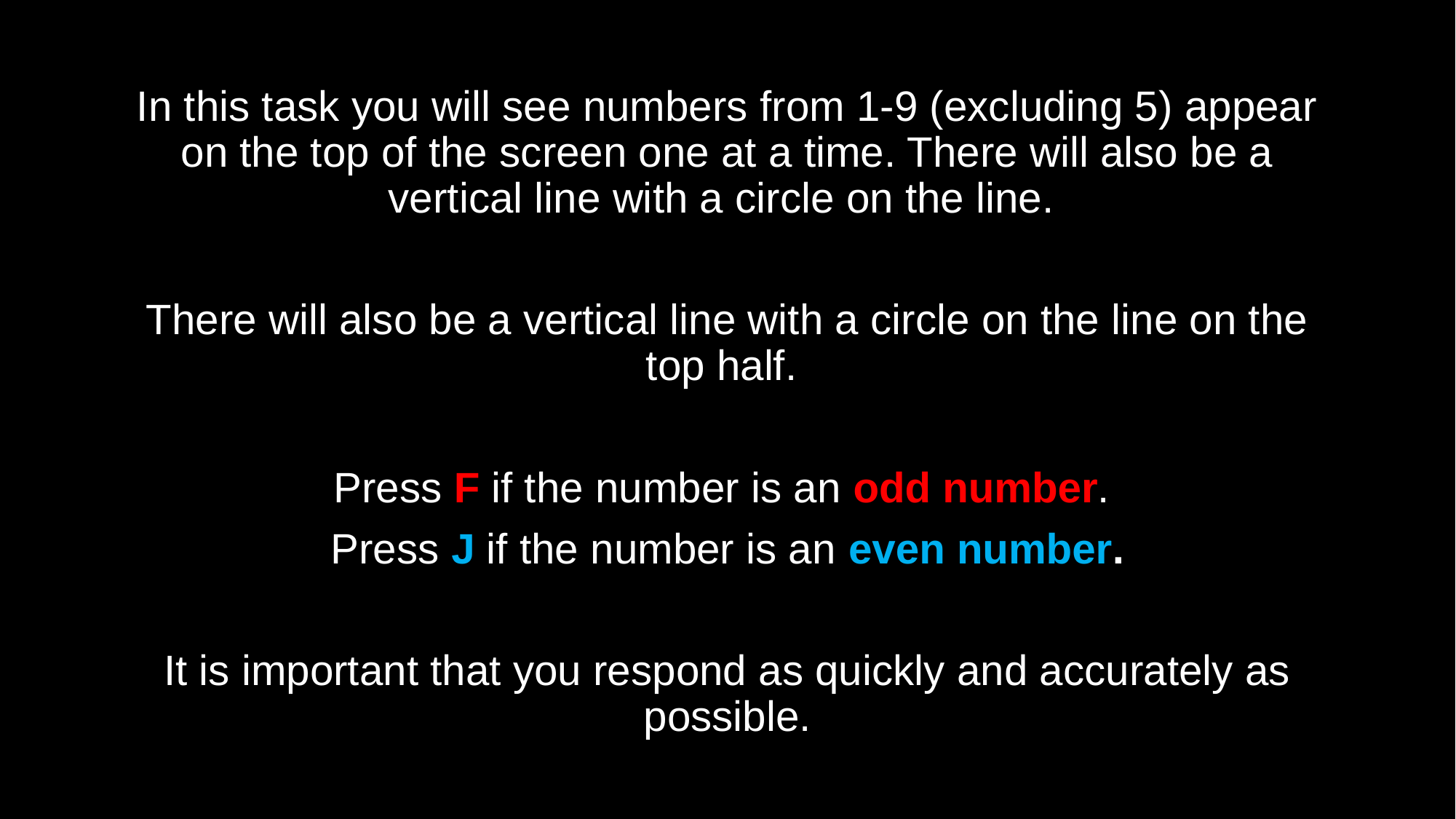

In this task you will see numbers from 1-9 (excluding 5) appear on the top of the screen one at a time. There will also be a vertical line with a circle on the line.

There will also be a vertical line with a circle on the line on the top half.

Press F if the number is an odd number.
Press J if the number is an even number.

It is important that you respond as quickly and accurately as possible.